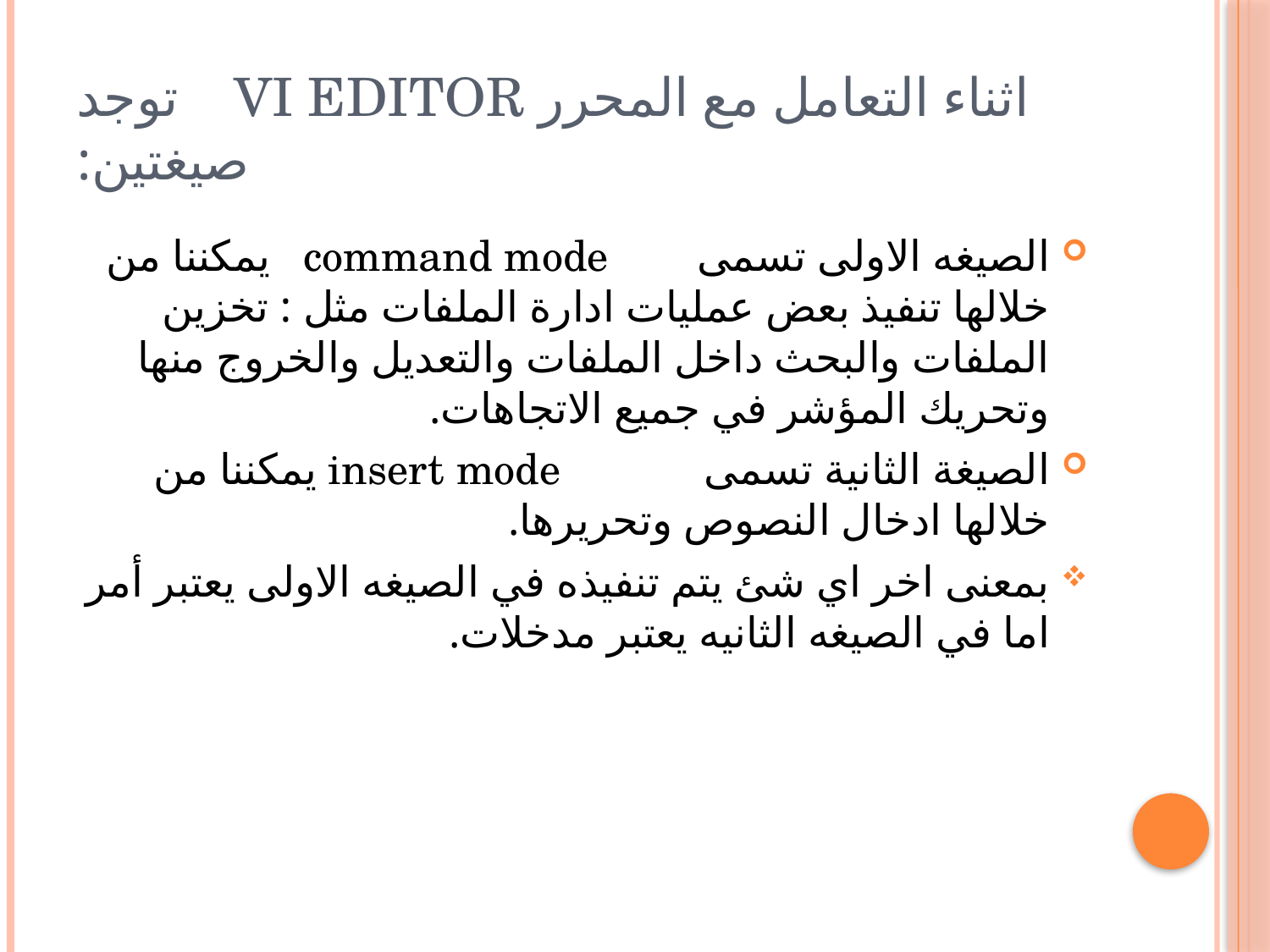

# اثناء التعامل مع المحرر vi editor    توجد صيغتين:
الصيغه الاولى تسمى        command mode   يمكننا من خلالها تنفيذ بعض عمليات ادارة الملفات مثل : تخزين الملفات والبحث داخل الملفات والتعديل والخروج منها وتحريك المؤشر في جميع الاتجاهات.
الصيغة الثانية تسمى             insert mode يمكننا من خلالها ادخال النصوص وتحريرها.
بمعنى اخر اي شئ يتم تنفيذه في الصيغه الاولى يعتبر أمر اما في الصيغه الثانيه يعتبر مدخلات.